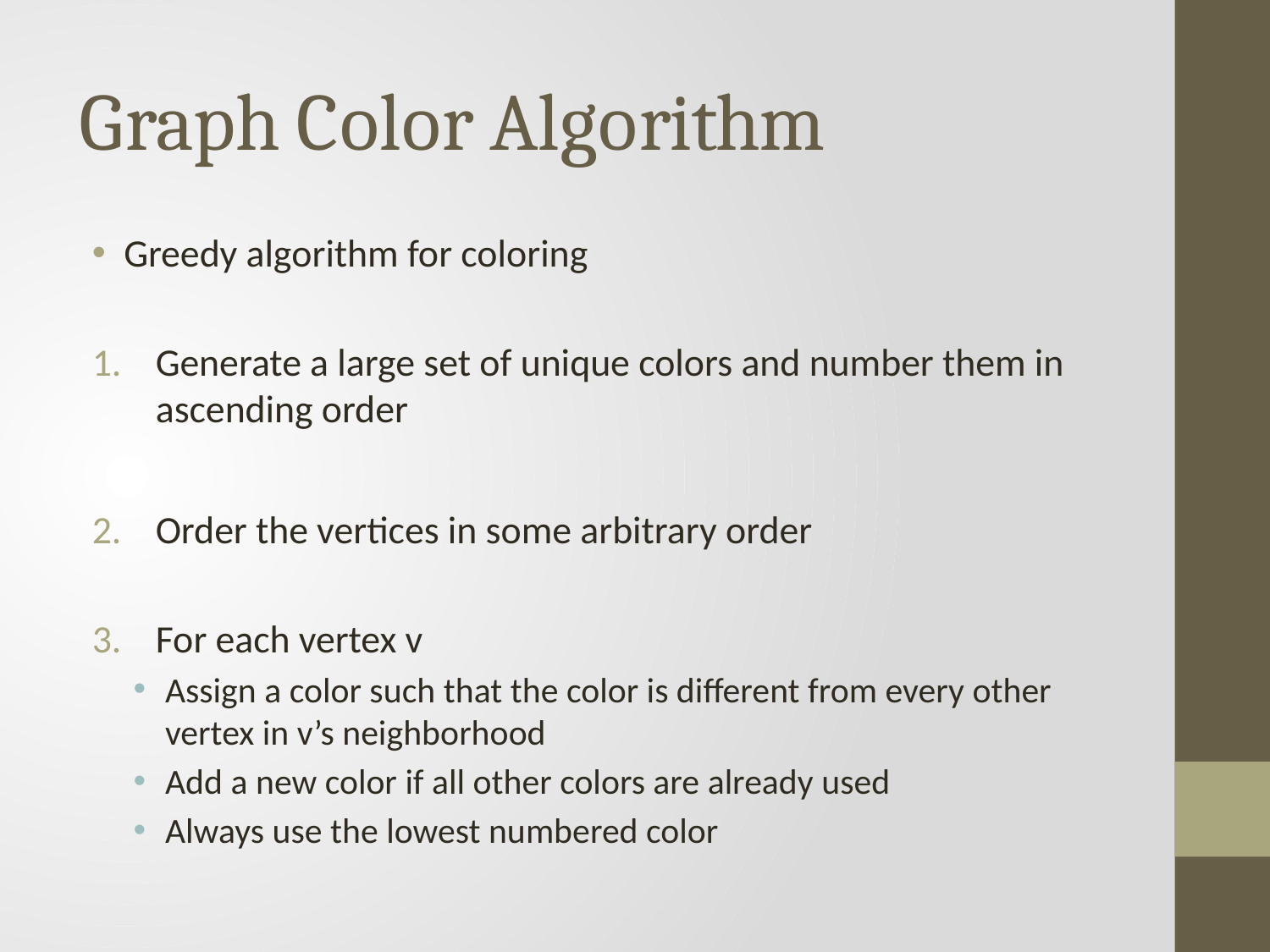

# Graph Color Algorithm
Greedy algorithm for coloring

Generate a large set of unique colors and number them in ascending order

Order the vertices in some arbitrary order

For each vertex v
Assign a color such that the color is different from every other vertex in v’s neighborhood
Add a new color if all other colors are already used
Always use the lowest numbered color